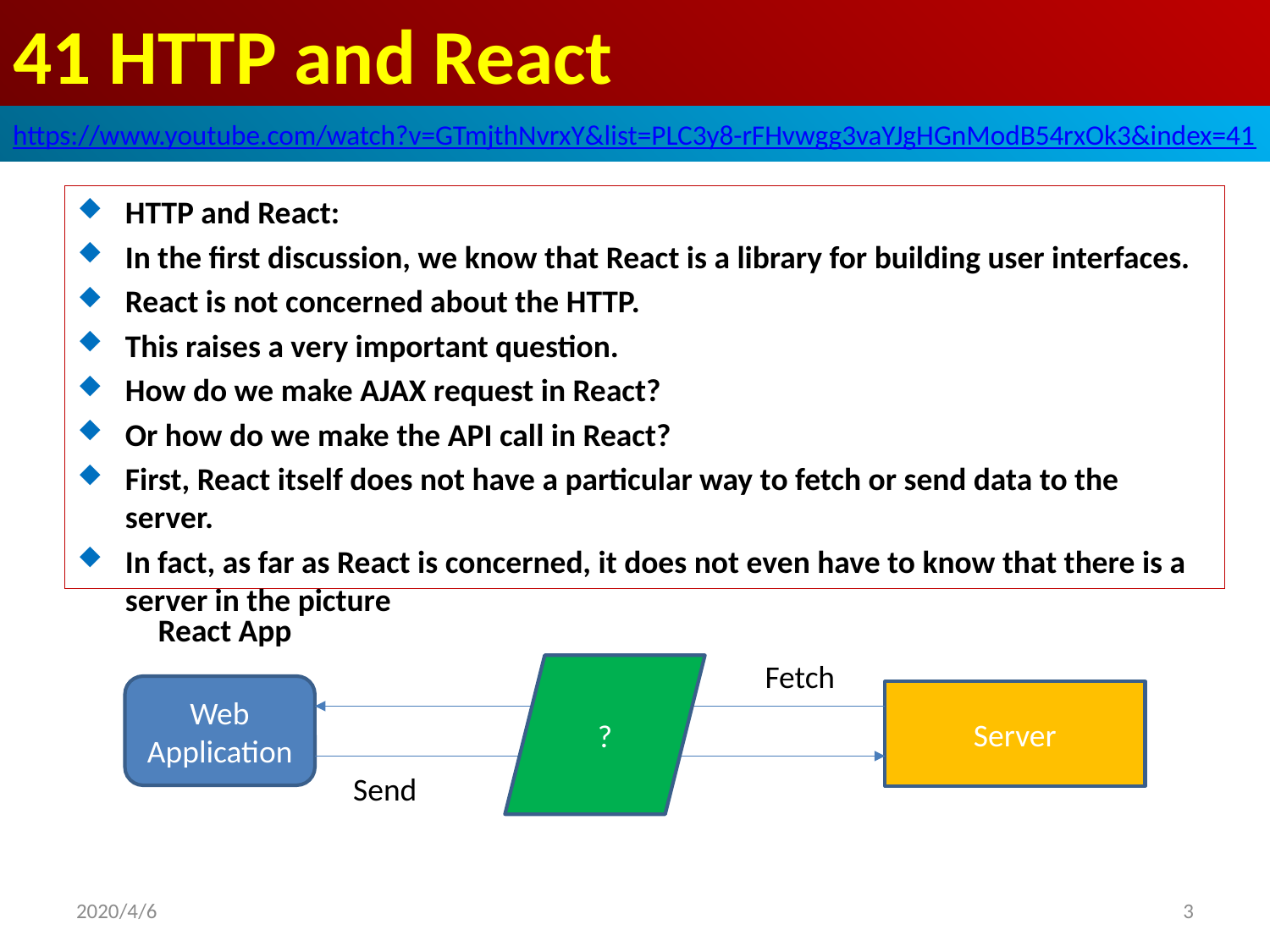

# 41 HTTP and React
https://www.youtube.com/watch?v=GTmjthNvrxY&list=PLC3y8-rFHvwgg3vaYJgHGnModB54rxOk3&index=41
HTTP and React:
In the first discussion, we know that React is a library for building user interfaces.
React is not concerned about the HTTP.
This raises a very important question.
How do we make AJAX request in React?
Or how do we make the API call in React?
First, React itself does not have a particular way to fetch or send data to the server.
In fact, as far as React is concerned, it does not even have to know that there is a server in the picture
React App
Fetch
?
Web Application
Server
Send
2020/4/6
3